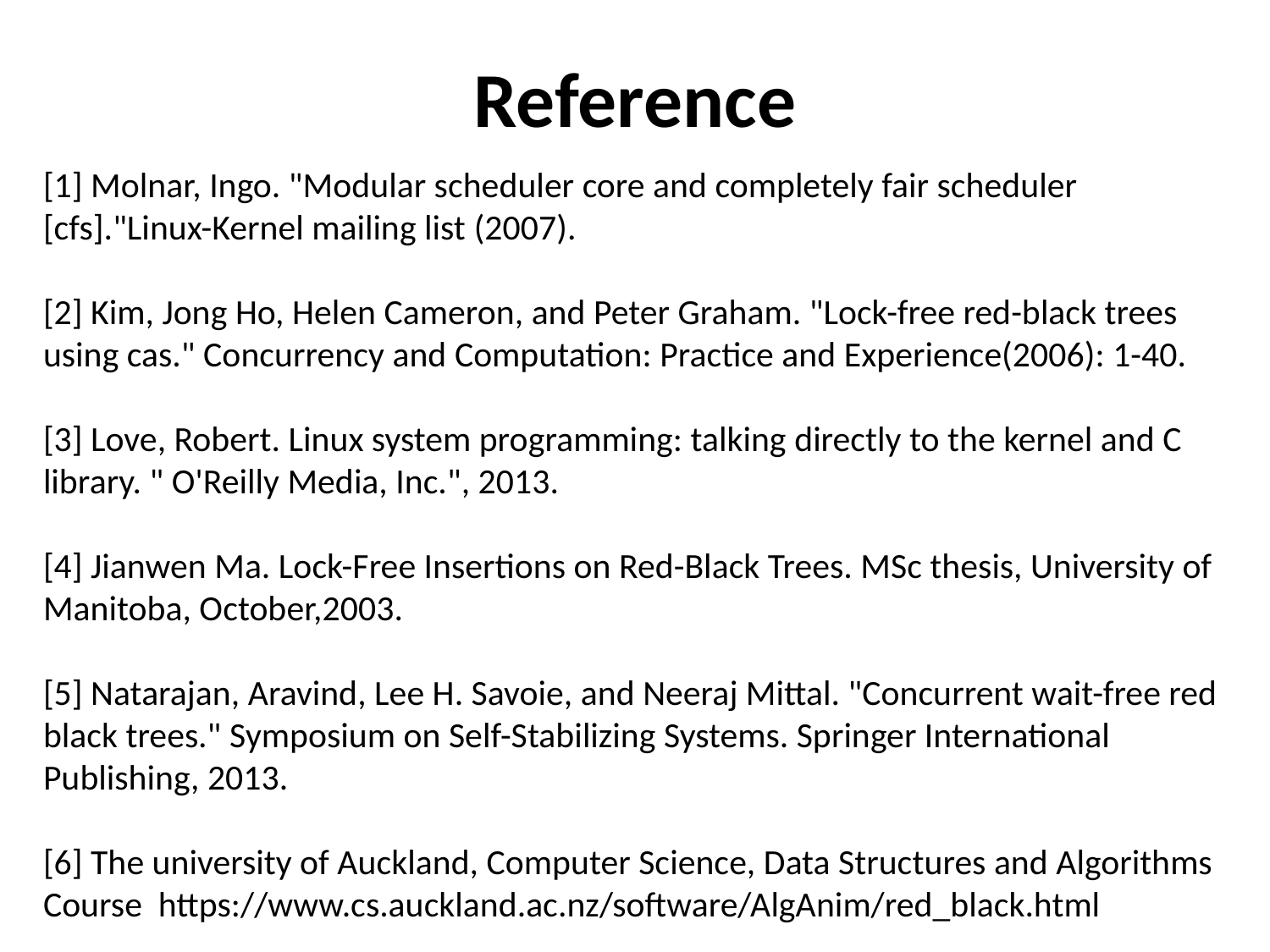

Reference
[1] Molnar, Ingo. "Modular scheduler core and completely fair scheduler [cfs]."Linux-Kernel mailing list (2007).

[2] Kim, Jong Ho, Helen Cameron, and Peter Graham. "Lock-free red-black trees using cas." Concurrency and Computation: Practice and Experience(2006): 1-40.

[3] Love, Robert. Linux system programming: talking directly to the kernel and C library. " O'Reilly Media, Inc.", 2013.

[4] Jianwen Ma. Lock-Free Insertions on Red-Black Trees. MSc thesis, University of Manitoba, October,2003.

[5] Natarajan, Aravind, Lee H. Savoie, and Neeraj Mittal. "Concurrent wait-free red black trees." Symposium on Self-Stabilizing Systems. Springer International Publishing, 2013.

[6] The university of Auckland, Computer Science, Data Structures and Algorithms Course  https://www.cs.auckland.ac.nz/software/AlgAnim/red_black.html